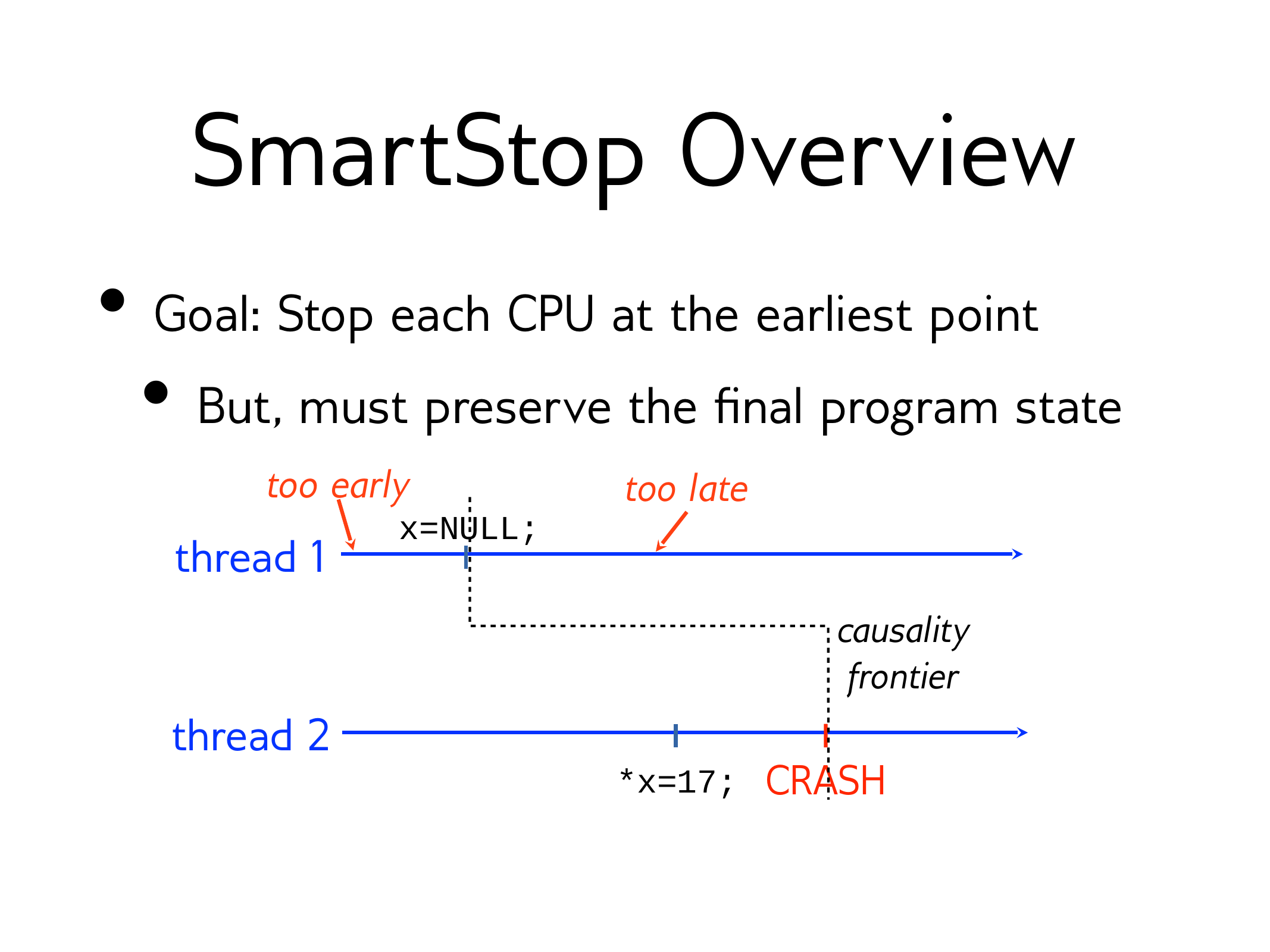

# SmartStop Overview
Goal: Stop each CPU at the earliest point
But, must preserve the final program state
too early

too late

causality
frontier
x=NULL;
thread 1

thread 2

CRASH
*x=17;